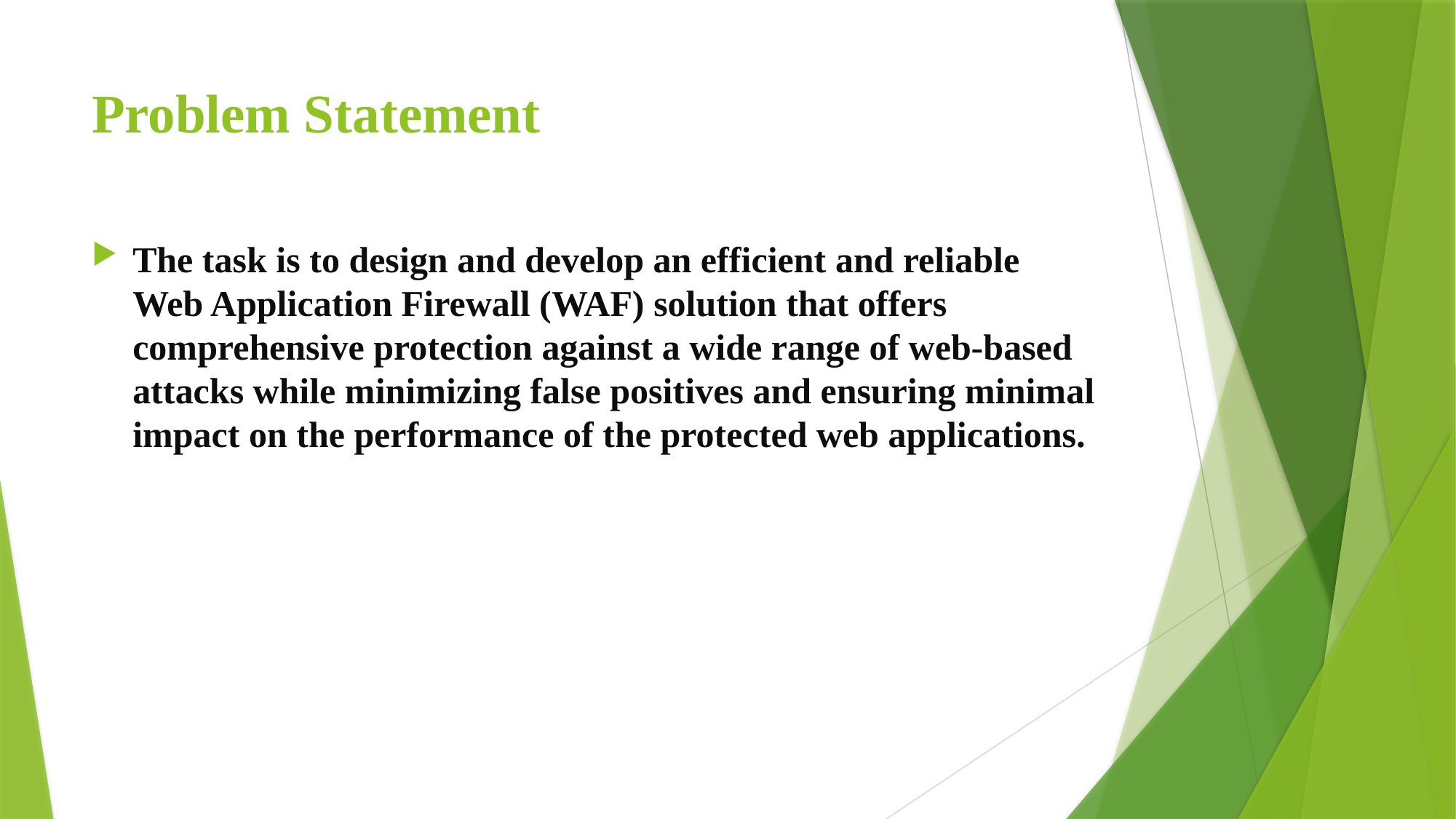

# Problem Statement
The task is to design and develop an efficient and reliable Web Application Firewall (WAF) solution that offers comprehensive protection against a wide range of web-based attacks while minimizing false positives and ensuring minimal impact on the performance of the protected web applications.